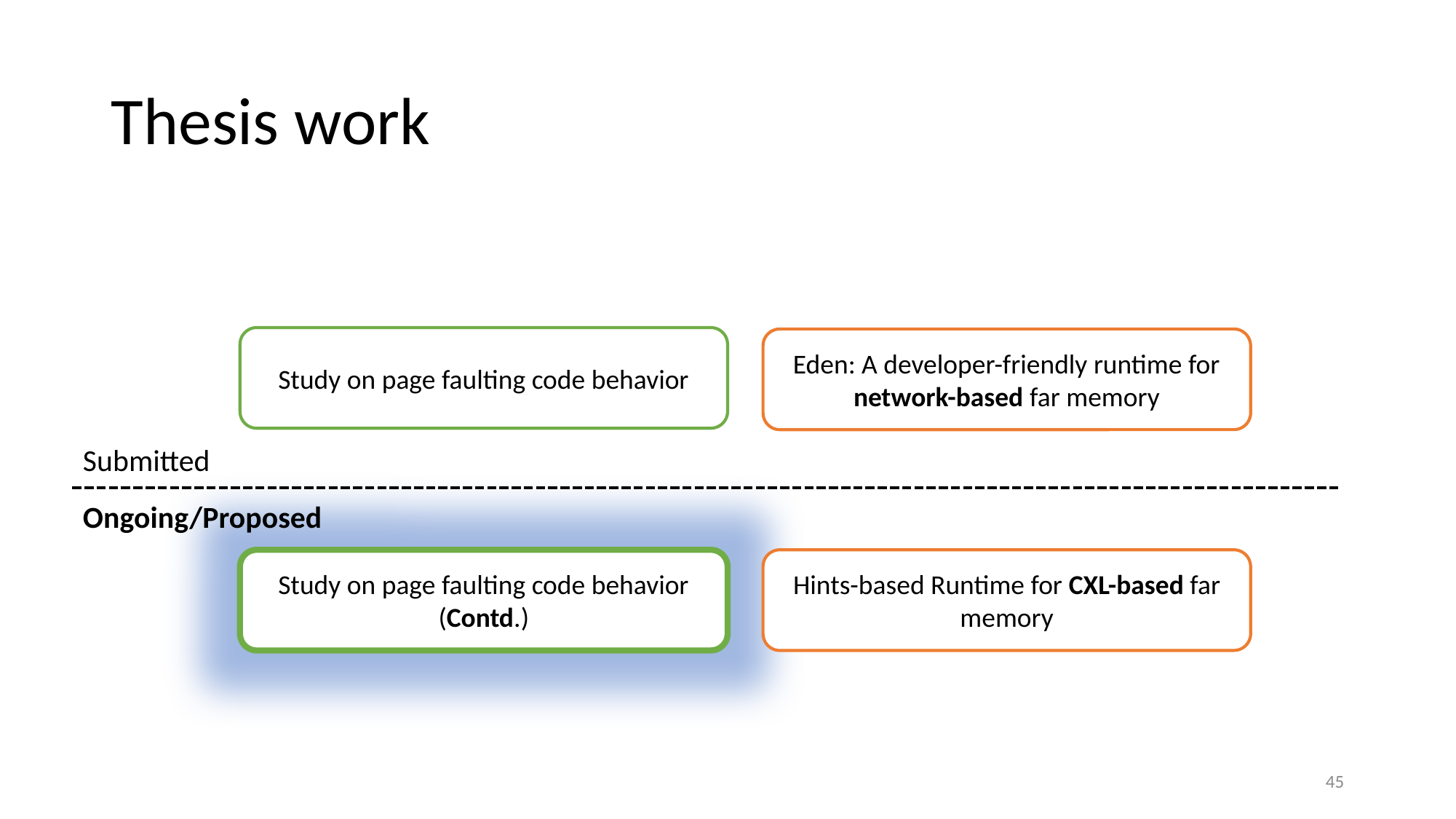

# Thesis work
Study on page faulting code behavior
Eden: A developer-friendly runtime for network-based far memory
Submitted
Ongoing/Proposed
Study on page faulting code behavior (Contd.)
Hints-based Runtime for CXL-based far memory
45